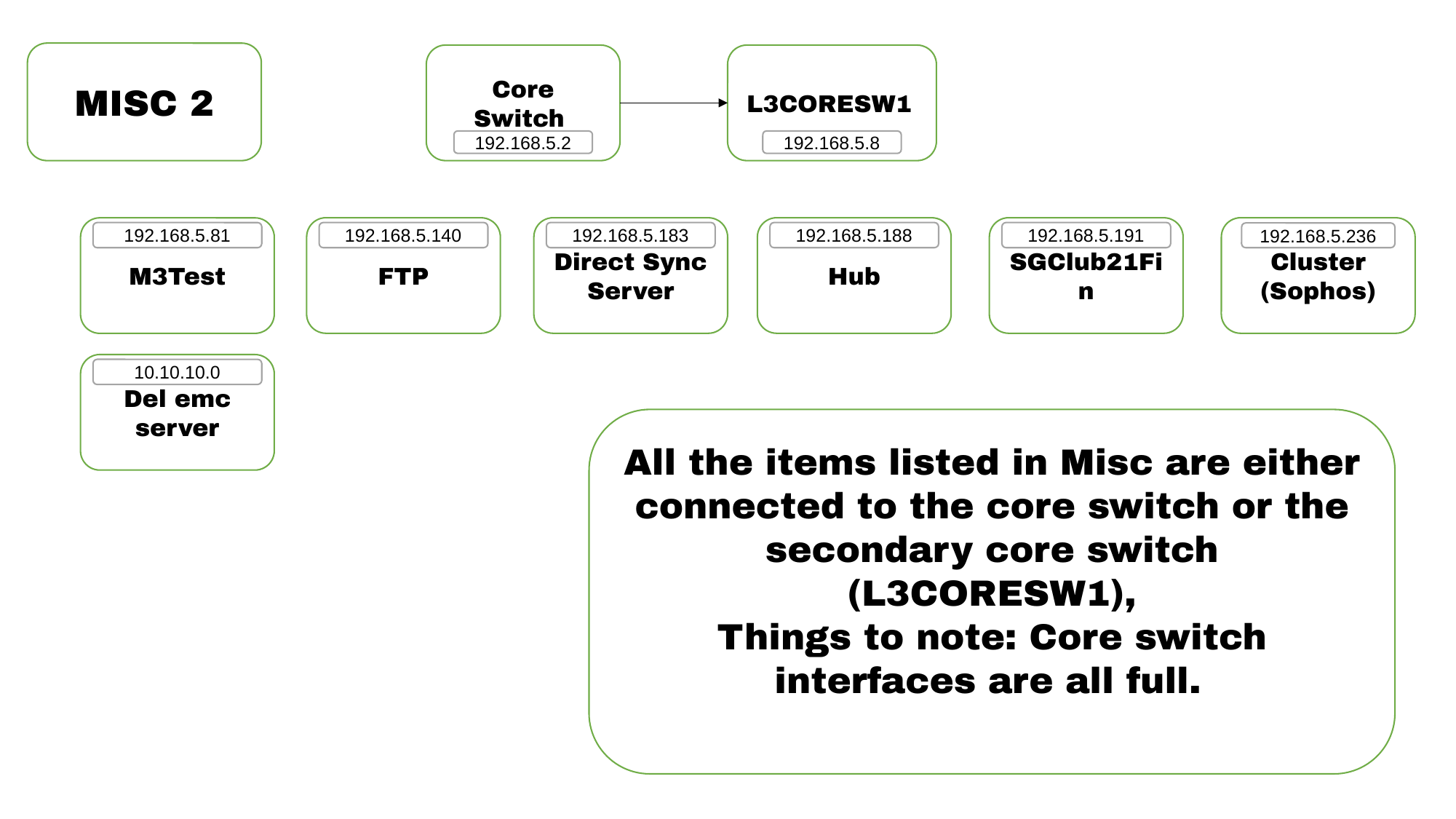

MISC 2
Core Switch
L3CORESW1
192.168.5.2
192.168.5.8
FTP
Direct Sync Server
Hub
SGClub21Fin
Cluster (Sophos)
M3Test
192.168.5.140
192.168.5.183
192.168.5.188
192.168.5.191
192.168.5.81
192.168.5.236
Del emc server
10.10.10.0
All the items listed in Misc are either connected to the core switch or the secondary core switch (L3CORESW1),
Things to note: Core switch interfaces are all full.